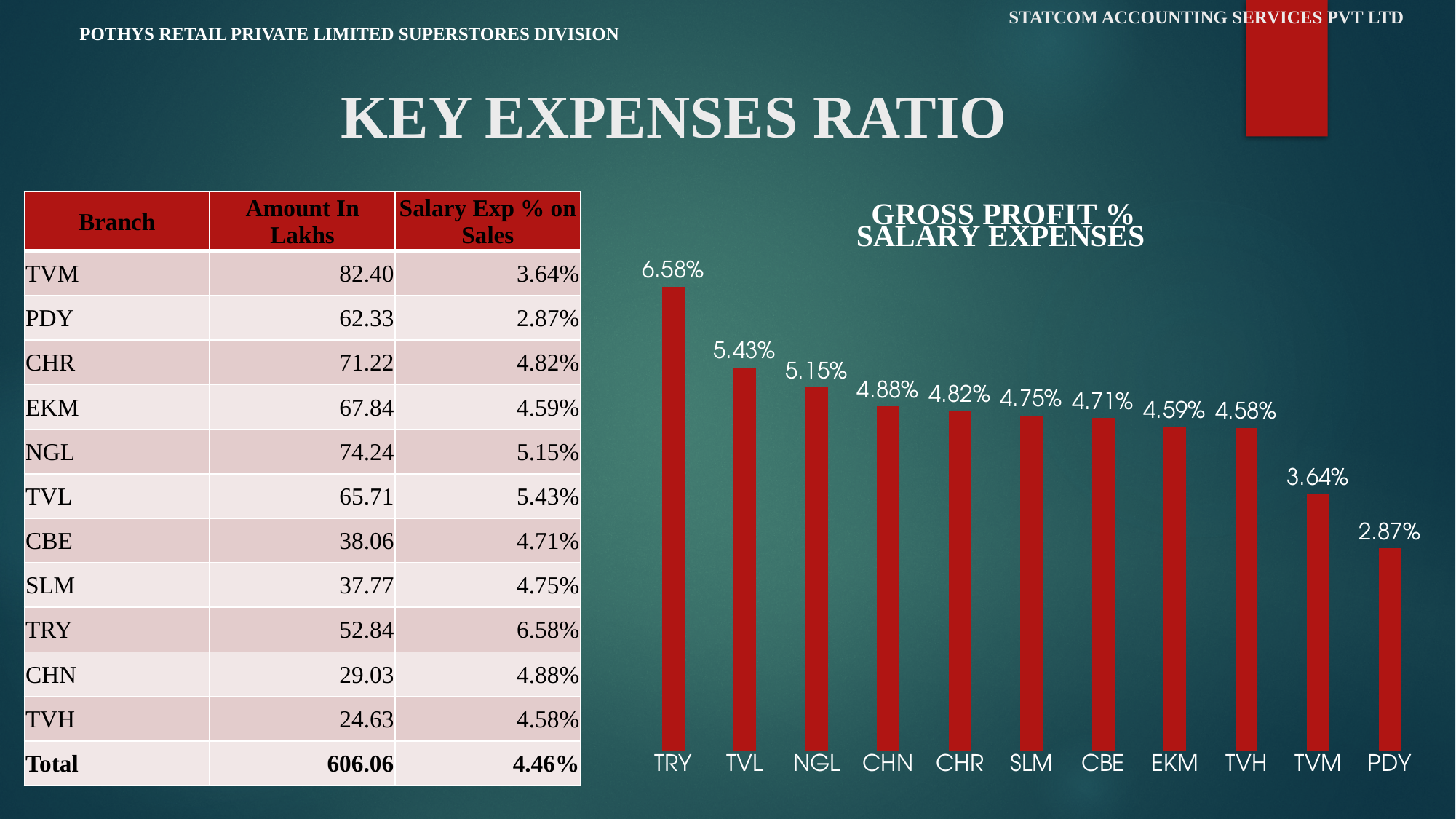

# STATCOM ACCOUNTING SERVICES PVT LTD
POTHYS RETAIL PRIVATE LIMITED SUPERSTORES DIVISION
KEY EXPENSES RATIO

### Chart: GROSS PROFIT %

| Category |
|---|

### Chart: SALARY EXPENSES

| Category | Total |
|---|---|
| TRY | 0.065772289987344 |
| TVL | 0.05432957991539866 |
| NGL | 0.05147818684109358 |
| CHN | 0.04880500713176747 |
| CHR | 0.04818507382222231 |
| SLM | 0.047487809474759266 |
| CBE | 0.047136120049897604 |
| EKM | 0.04589491419142538 |
| TVH | 0.045753867092598724 |
| TVM | 0.036368535703390895 |
| PDY | 0.02865815718312215 |
| Branch | Amount In Lakhs | Salary Exp % on Sales |
| --- | --- | --- |
| TVM | 82.40 | 3.64% |
| PDY | 62.33 | 2.87% |
| CHR | 71.22 | 4.82% |
| EKM | 67.84 | 4.59% |
| NGL | 74.24 | 5.15% |
| TVL | 65.71 | 5.43% |
| CBE | 38.06 | 4.71% |
| SLM | 37.77 | 4.75% |
| TRY | 52.84 | 6.58% |
| CHN | 29.03 | 4.88% |
| TVH | 24.63 | 4.58% |
| Total | 606.06 | 4.46% |